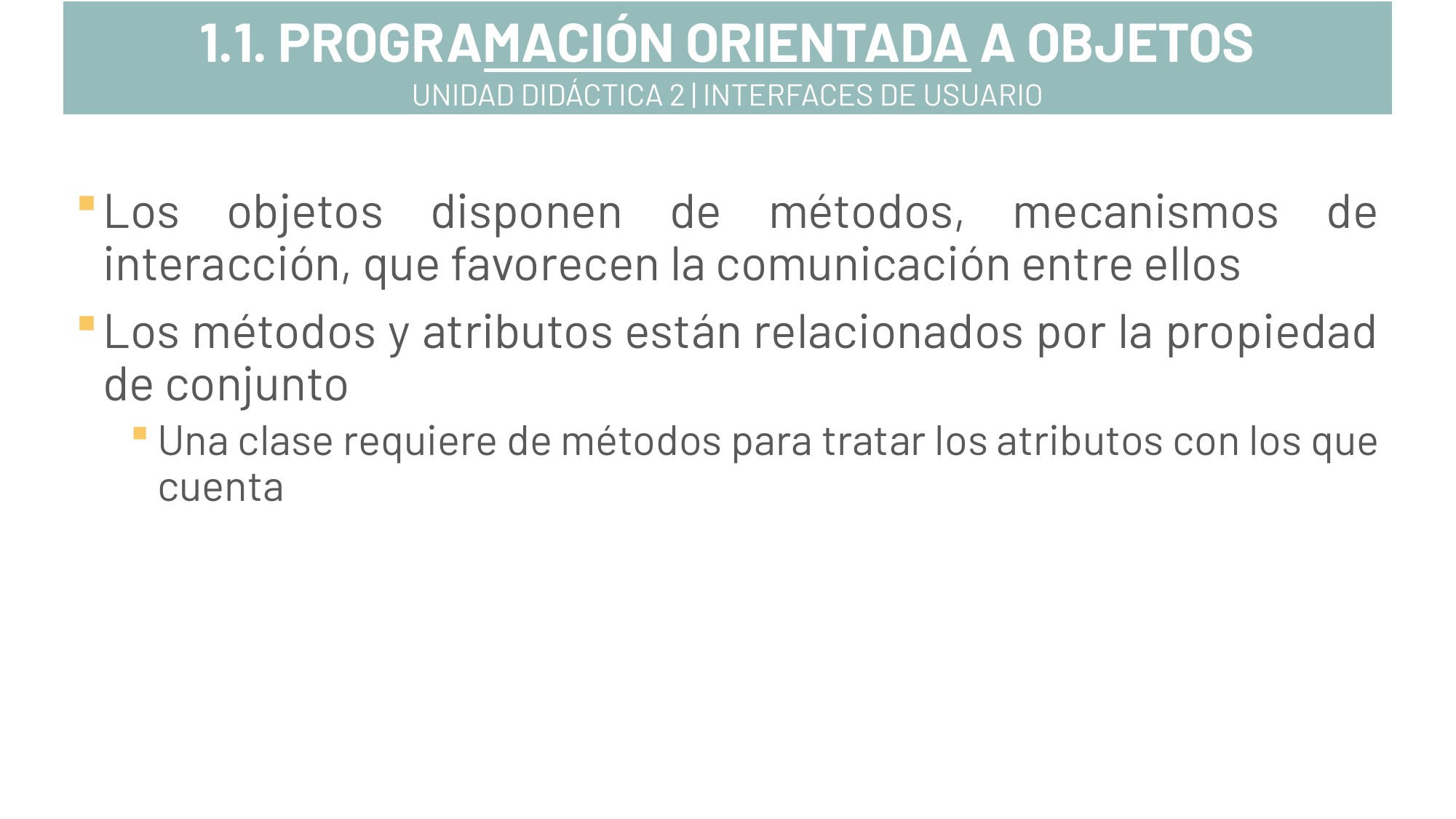

1.1. PROGRAMACIÓN ORIENTADA A OBJETOS
UNIDAD DIDÁCTICA 2 | INTERFACES DE USUARIO
Los objetos disponen de métodos, mecanismos de interacción, que favorecen la comunicación entre ellos
Los métodos y atributos están relacionados por la propiedad de conjunto
Una clase requiere de métodos para tratar los atributos con los que cuenta